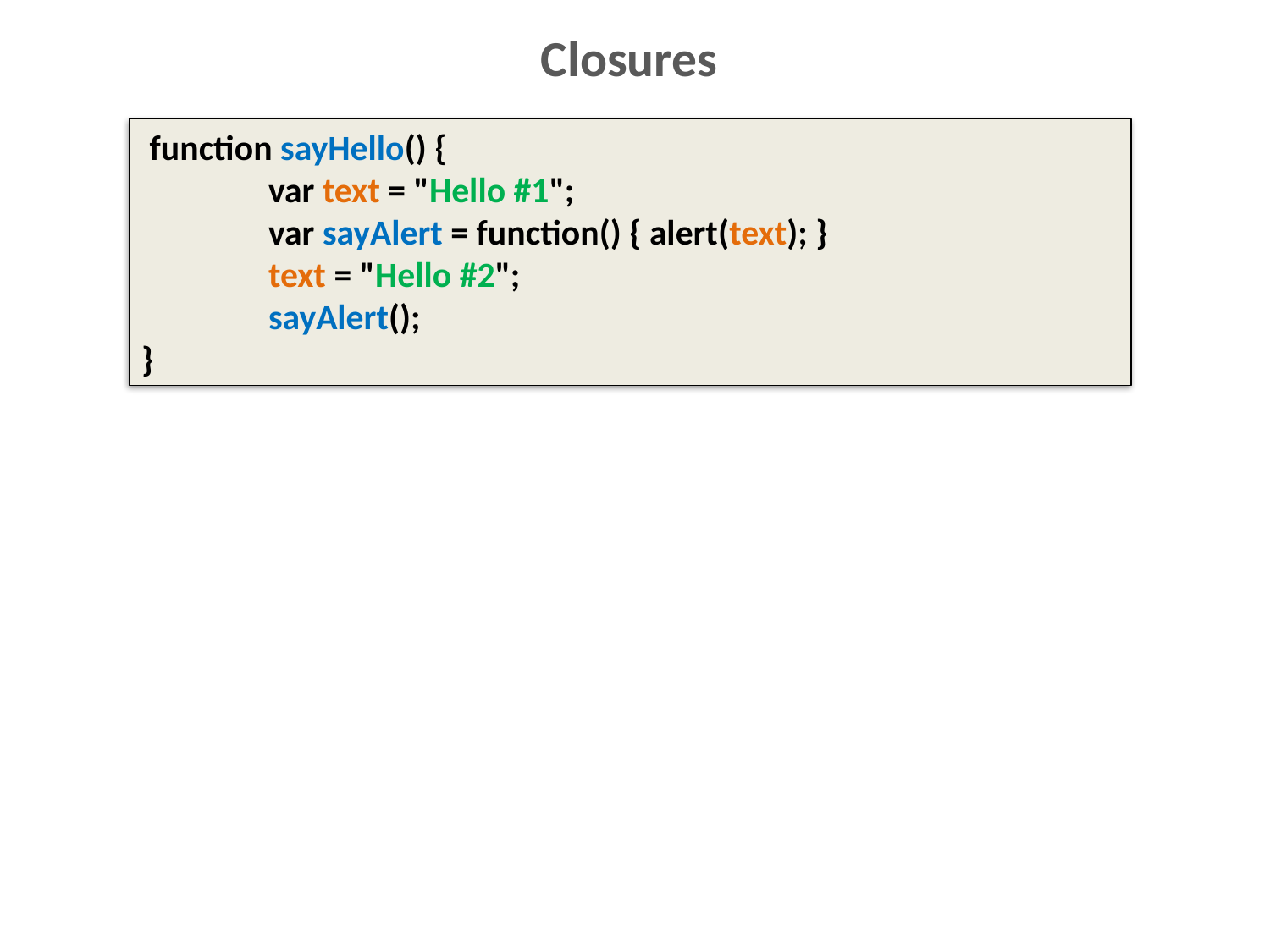

# Closures
 function sayHello() {
	var text = "Hello #1";
	var sayAlert = function() { alert(text); }
	text = "Hello #2";
	sayAlert();
}